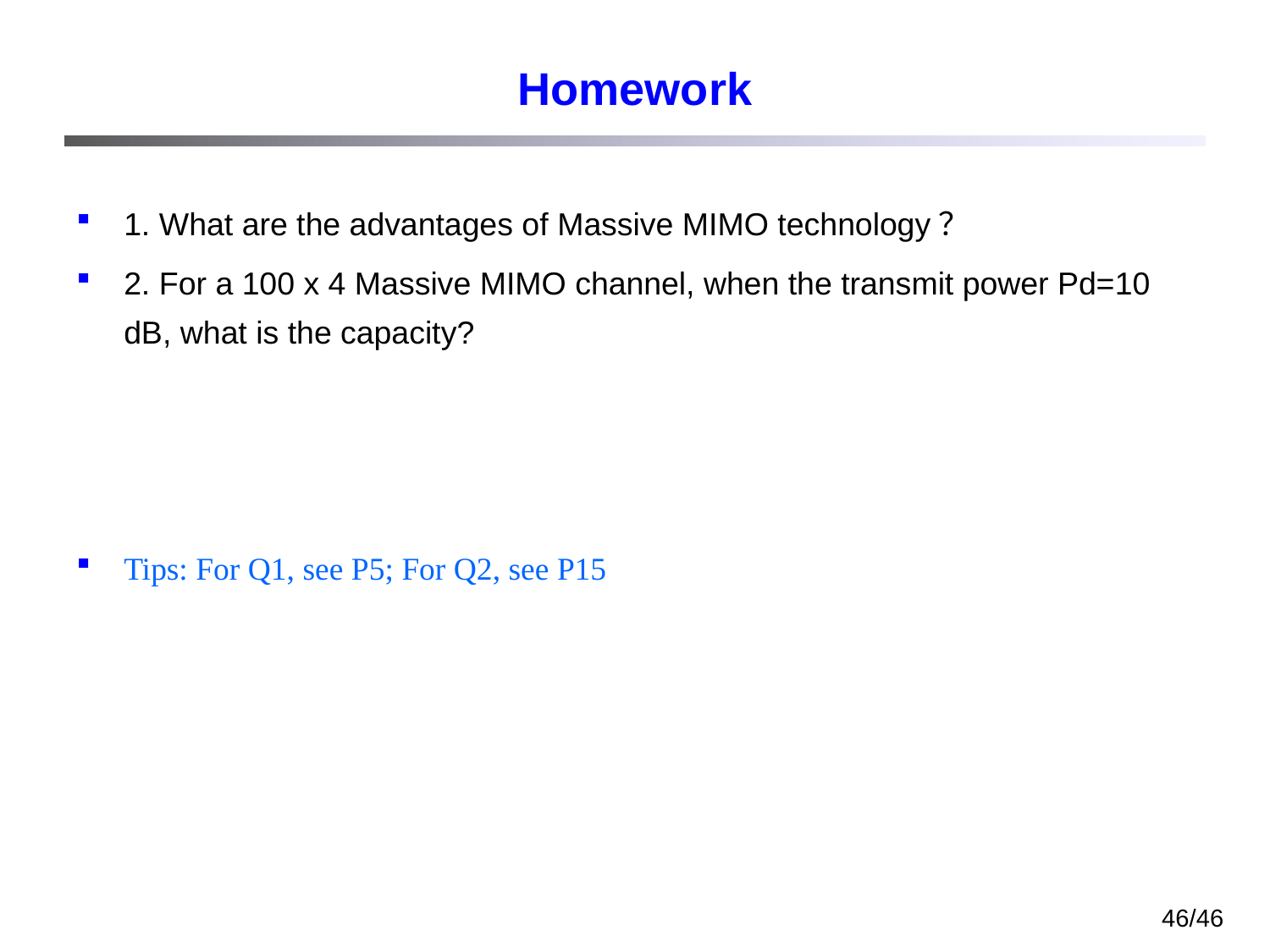

# Homework
1. What are the advantages of Massive MIMO technology？
2. For a 100 x 4 Massive MIMO channel, when the transmit power Pd=10 dB, what is the capacity?

Tips: For Q1, see P5; For Q2, see P15

46/46